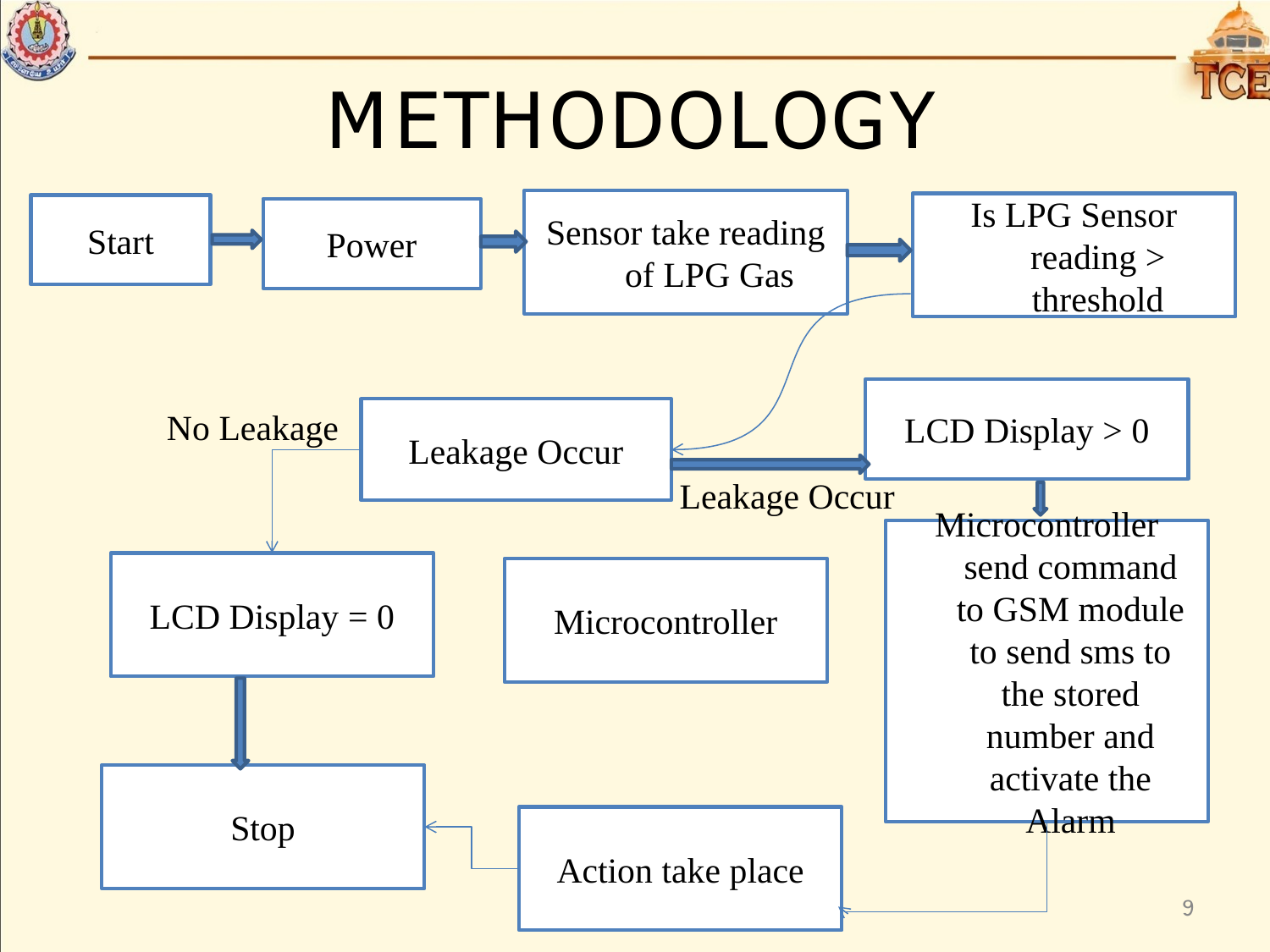

# METHODOLOGY
Sensor take reading of LPG Gas
Is LPG Sensor reading > threshold
Start
Power

LCD Display > 0
No Leakage
Leakage Occur

Leakage Occur

Microcontroller send command to GSM module to send sms to the stored number and activate the Alarm
LCD Display = 0
Microcontroller

Stop
Action take place
9